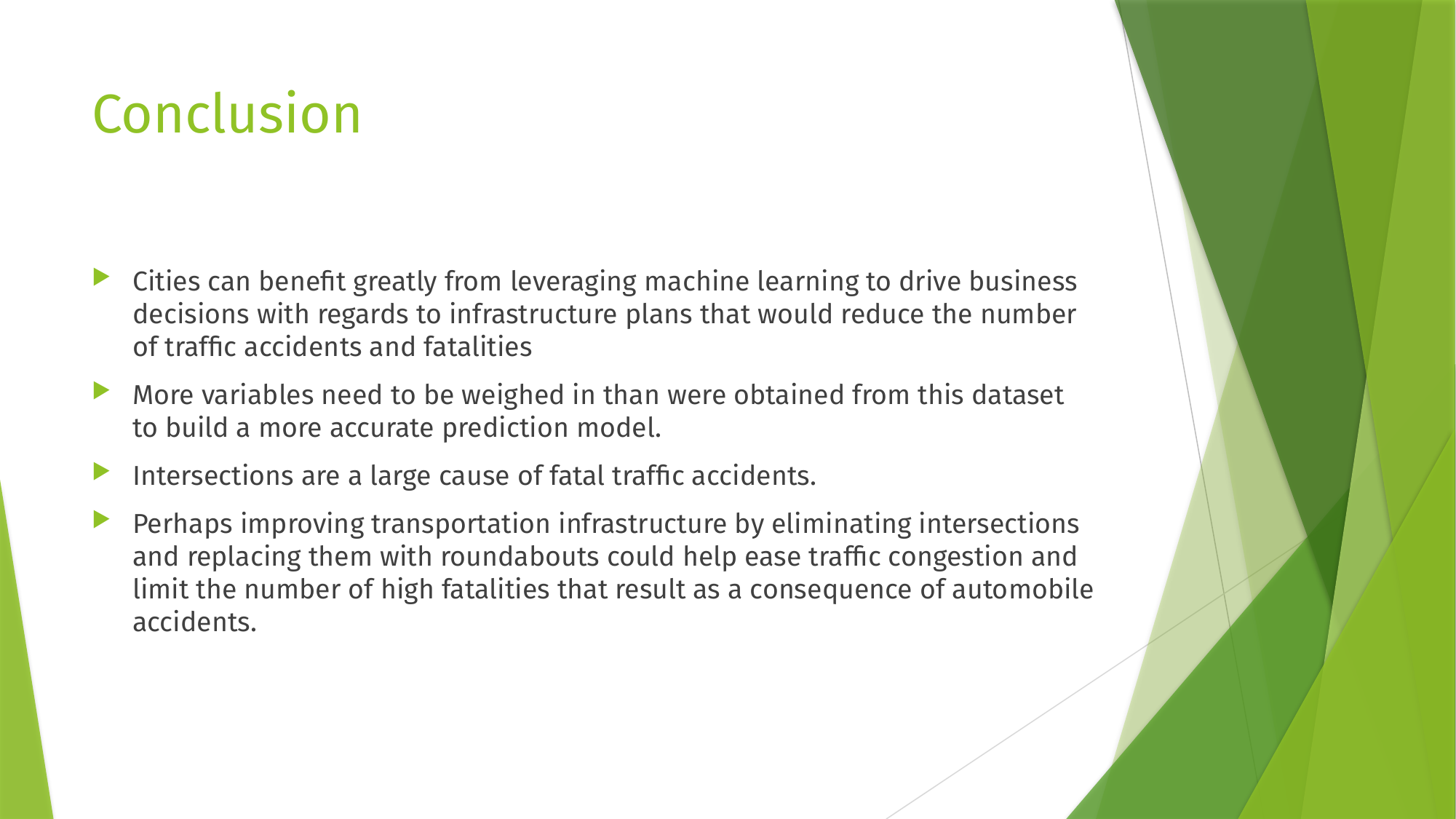

# Conclusion
Cities can benefit greatly from leveraging machine learning to drive business decisions with regards to infrastructure plans that would reduce the number of traffic accidents and fatalities
More variables need to be weighed in than were obtained from this dataset to build a more accurate prediction model.
Intersections are a large cause of fatal traffic accidents.
Perhaps improving transportation infrastructure by eliminating intersections and replacing them with roundabouts could help ease traffic congestion and limit the number of high fatalities that result as a consequence of automobile accidents.